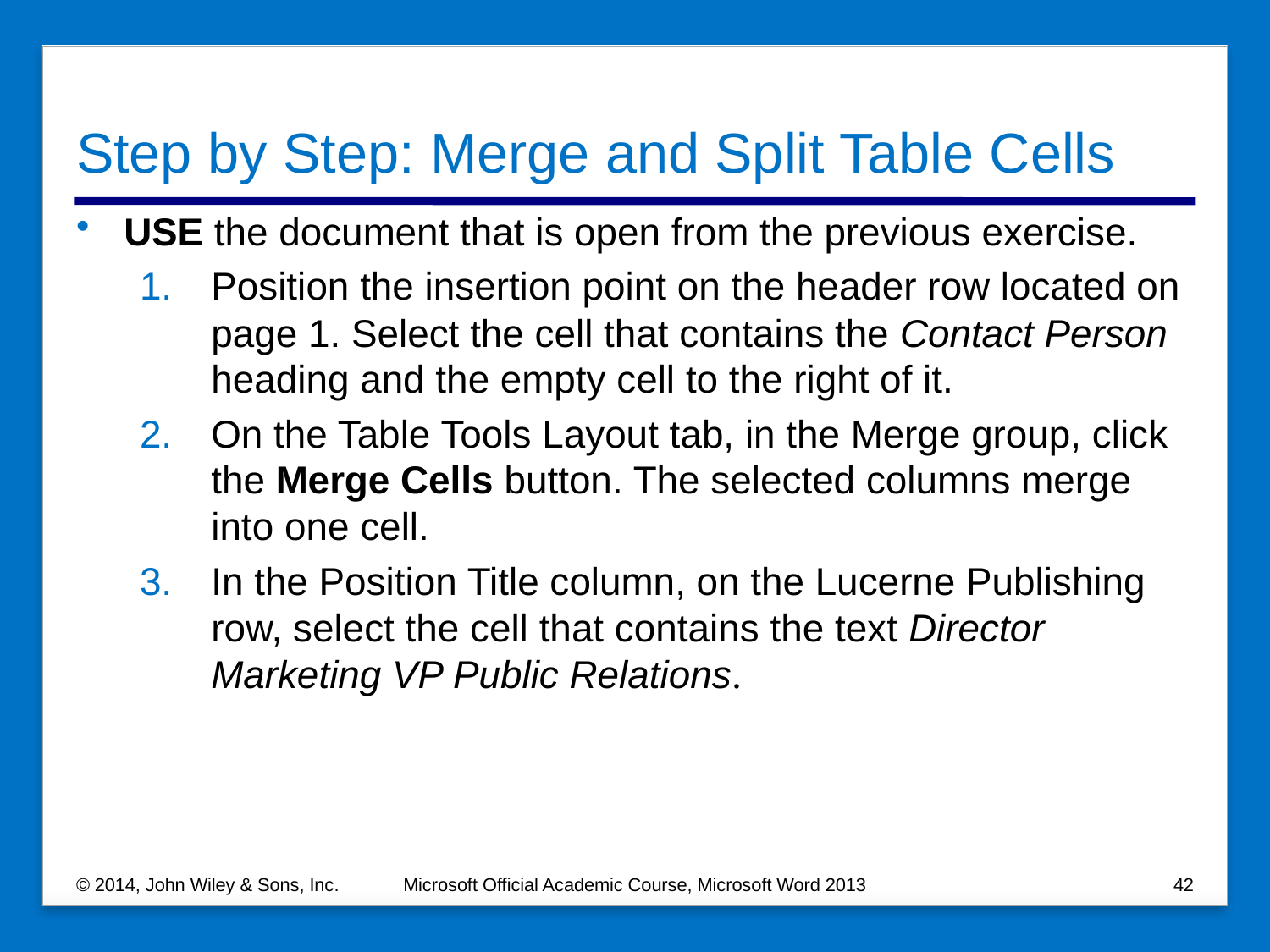

# Step by Step: Merge and Split Table Cells
USE the document that is open from the previous exercise.
Position the insertion point on the header row located on page 1. Select the cell that contains the Contact Person heading and the empty cell to the right of it.
On the Table Tools Layout tab, in the Merge group, click the Merge Cells button. The selected columns merge into one cell.
In the Position Title column, on the Lucerne Publishing row, select the cell that contains the text Director Marketing VP Public Relations.
© 2014, John Wiley & Sons, Inc.
Microsoft Official Academic Course, Microsoft Word 2013
42